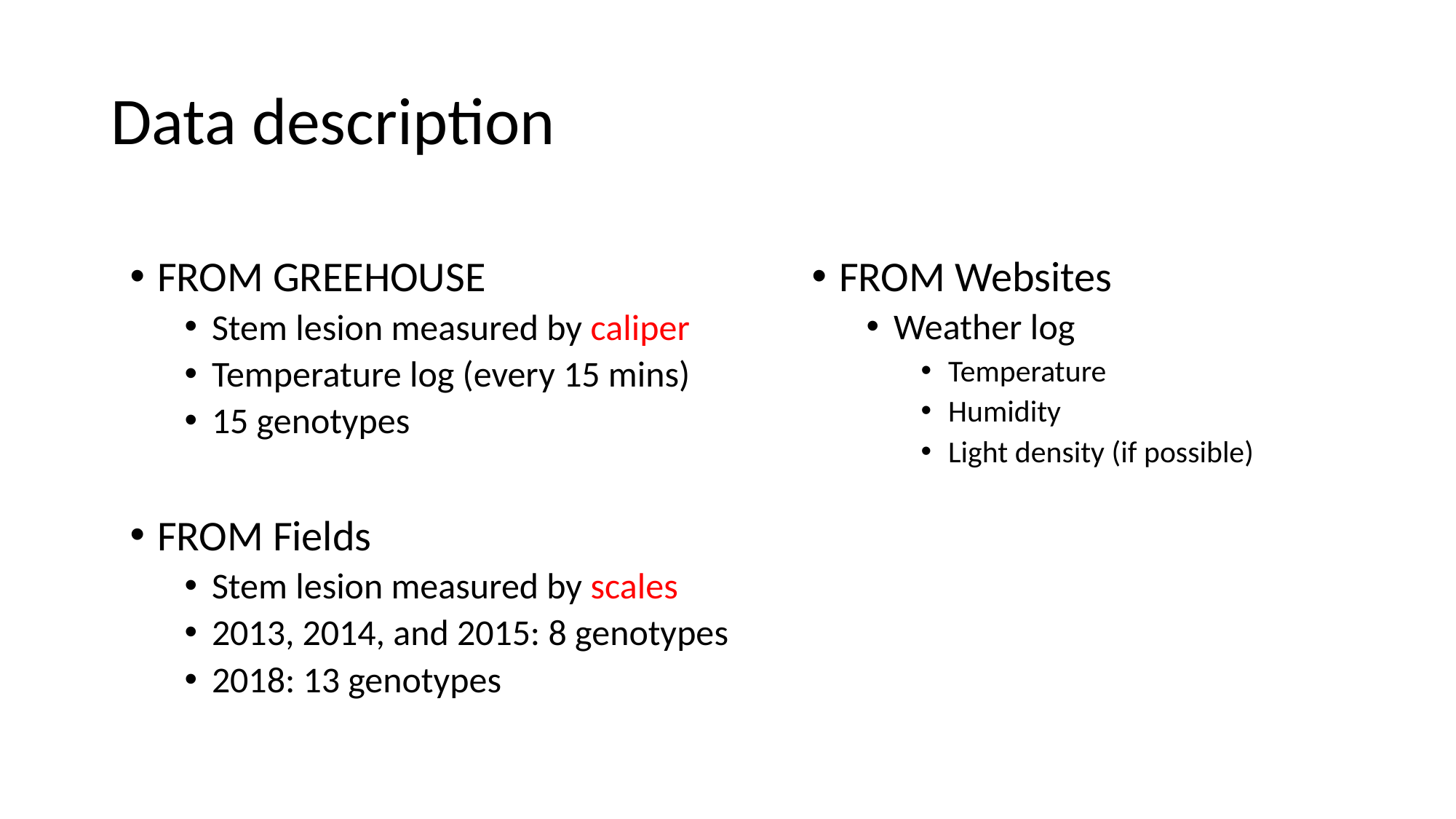

# Data description
FROM GREEHOUSE
Stem lesion measured by caliper
Temperature log (every 15 mins)
15 genotypes

FROM Websites
Weather log
Temperature
Humidity
Light density (if possible)
FROM Fields
Stem lesion measured by scales
2013, 2014, and 2015: 8 genotypes
2018: 13 genotypes